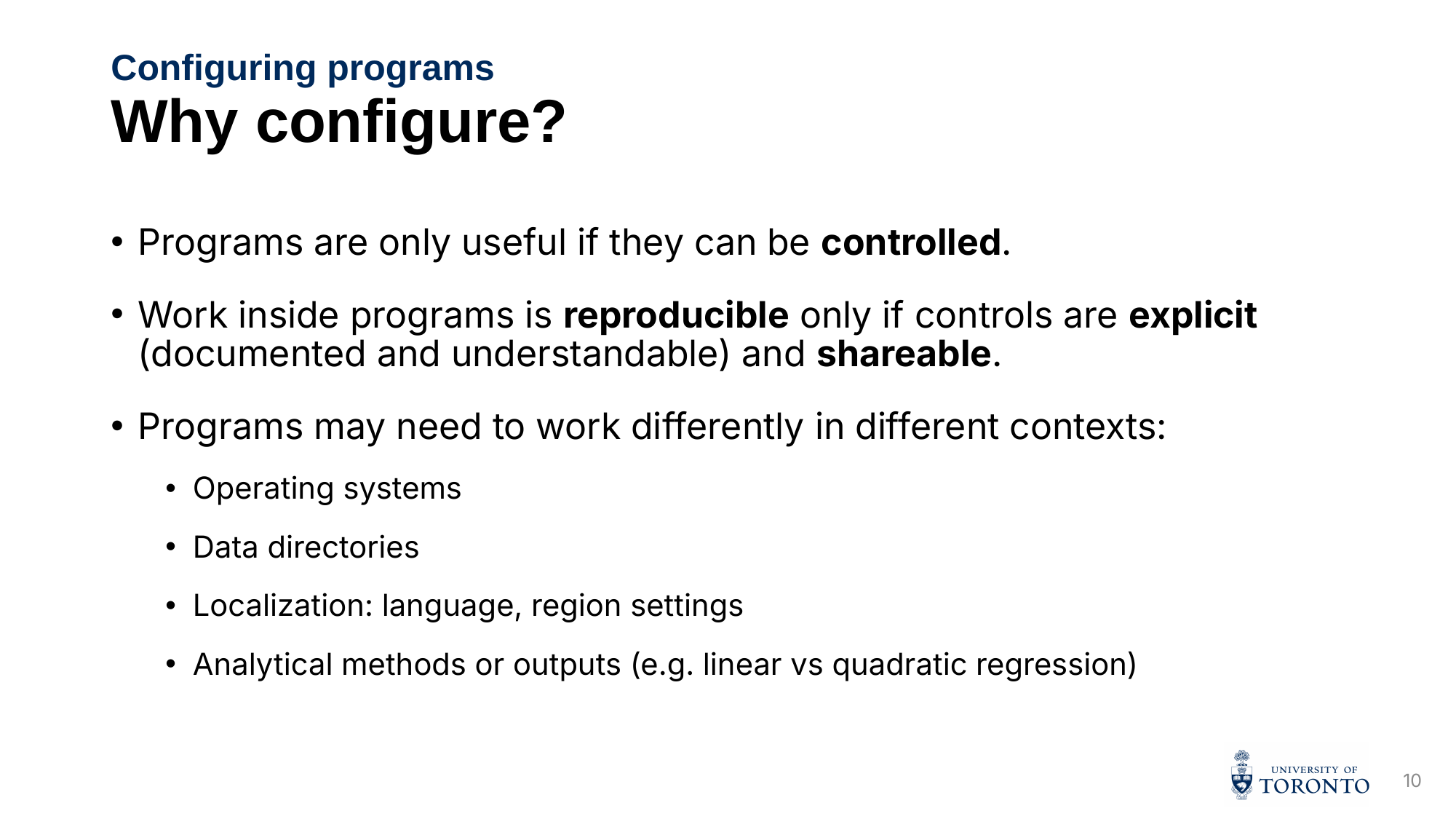

# Why configure?
Configuring programs
Programs are only useful if they can be controlled.
Work inside programs is reproducible only if controls are explicit (documented and understandable) and shareable.
Programs may need to work differently in different contexts:
Operating systems
Data directories
Localization: language, region settings
Analytical methods or outputs (e.g. linear vs quadratic regression)
10